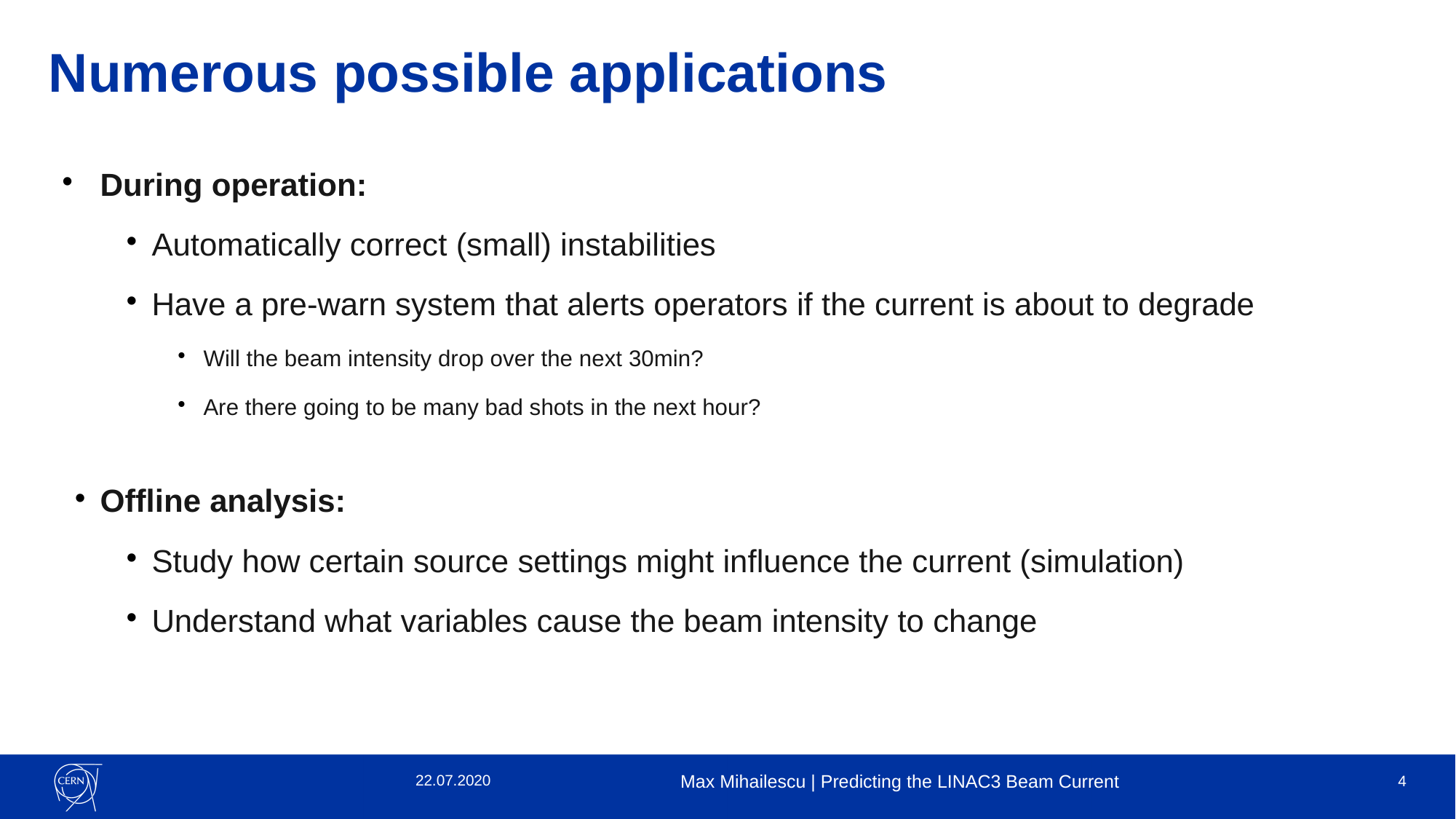

Numerous possible applications

During operation:
Automatically correct (small) instabilities
Have a pre-warn system that alerts operators if the current is about to degrade
Will the beam intensity drop over the next 30min?
Are there going to be many bad shots in the next hour?

Offline analysis:
Study how certain source settings might influence the current (simulation)
Understand what variables cause the beam intensity to change
22.07.2020
Max Mihailescu | Predicting the LINAC3 Beam Current
4